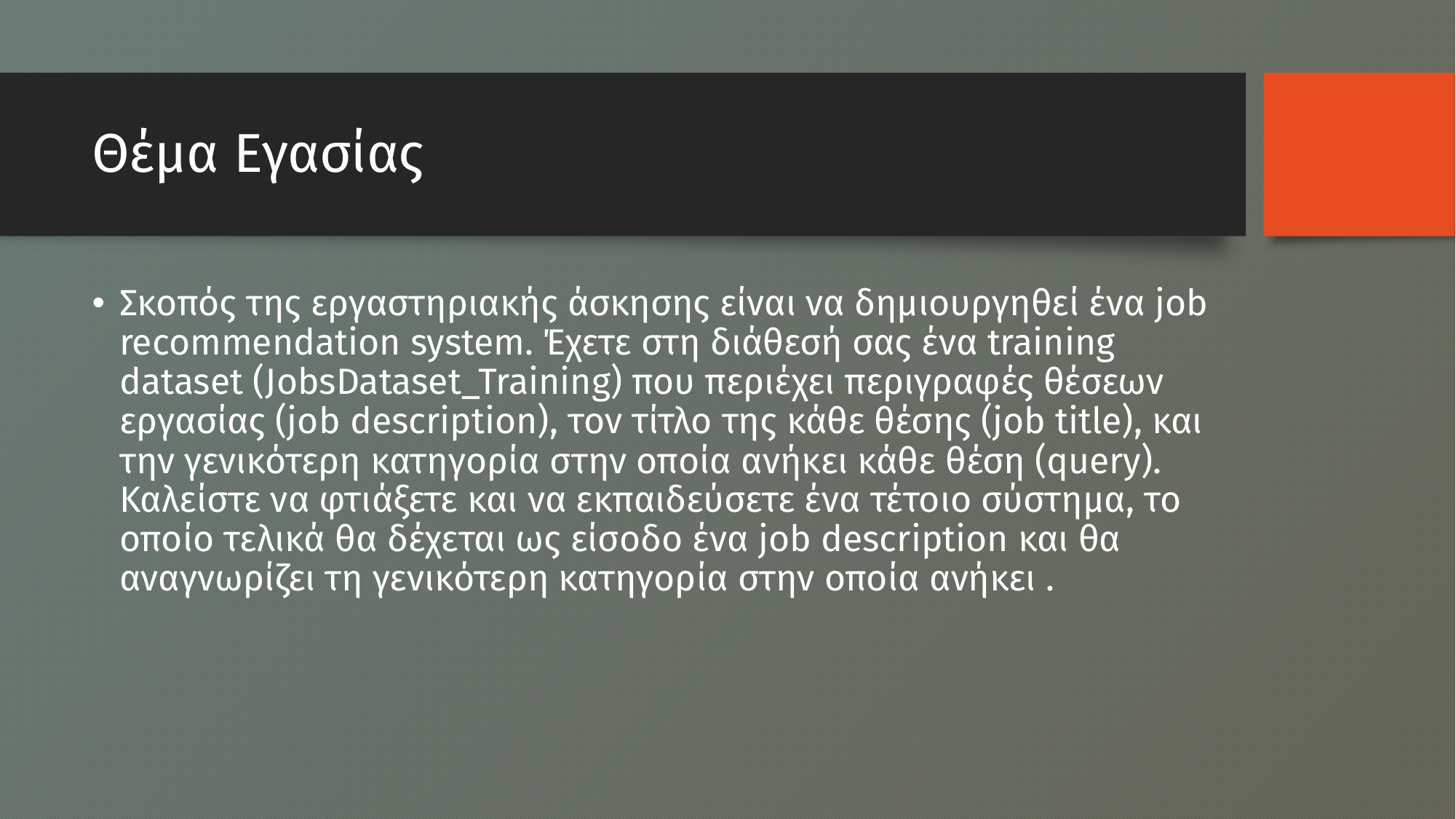

# Θέμα Εγασίας
Σκοπός της εργαστηριακής άσκησης είναι να δηµιουργηθεί ένα job recommendation system. Έχετε στη διάθεσή σας ένα training dataset (JobsDataset_Training) που περιέχει περιγραφές θέσεων εργασίας (job description), τον τίτλο της κάθε θέσης (job title), και την γενικότερη κατηγορία στην οποία ανήκει κάθε θέση (query). Καλείστε να φτιάξετε και να εκπαιδεύσετε ένα τέτοιο σύστηµα, το οποίο τελικά θα δέχεται ως είσοδο ένα job description και θα αναγνωρίζει τη γενικότερη κατηγορία στην οποία ανήκει .